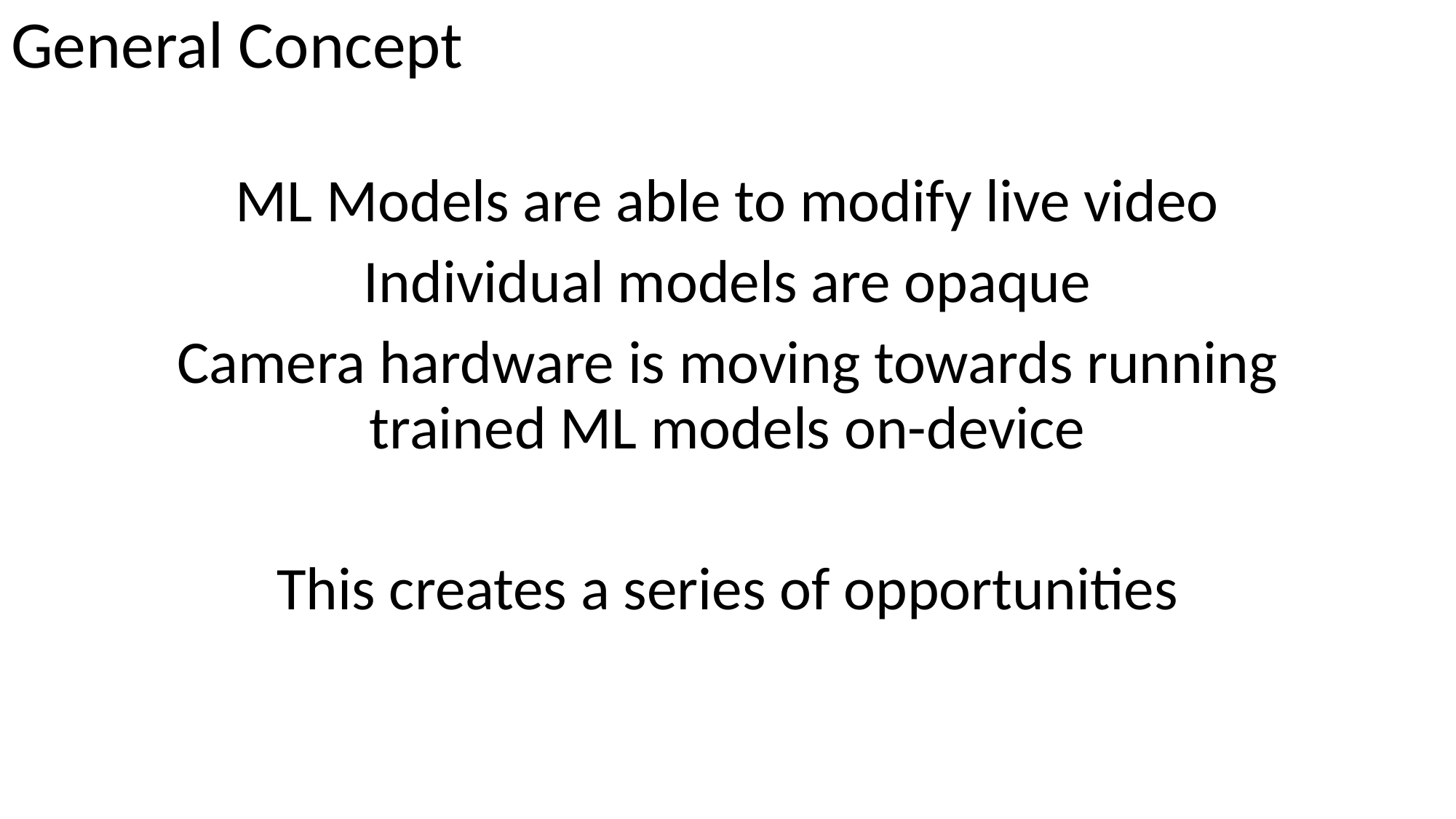

General Concept
ML Models are able to modify live video
Individual models are opaque
Camera hardware is moving towards running trained ML models on-device

This creates a series of opportunities